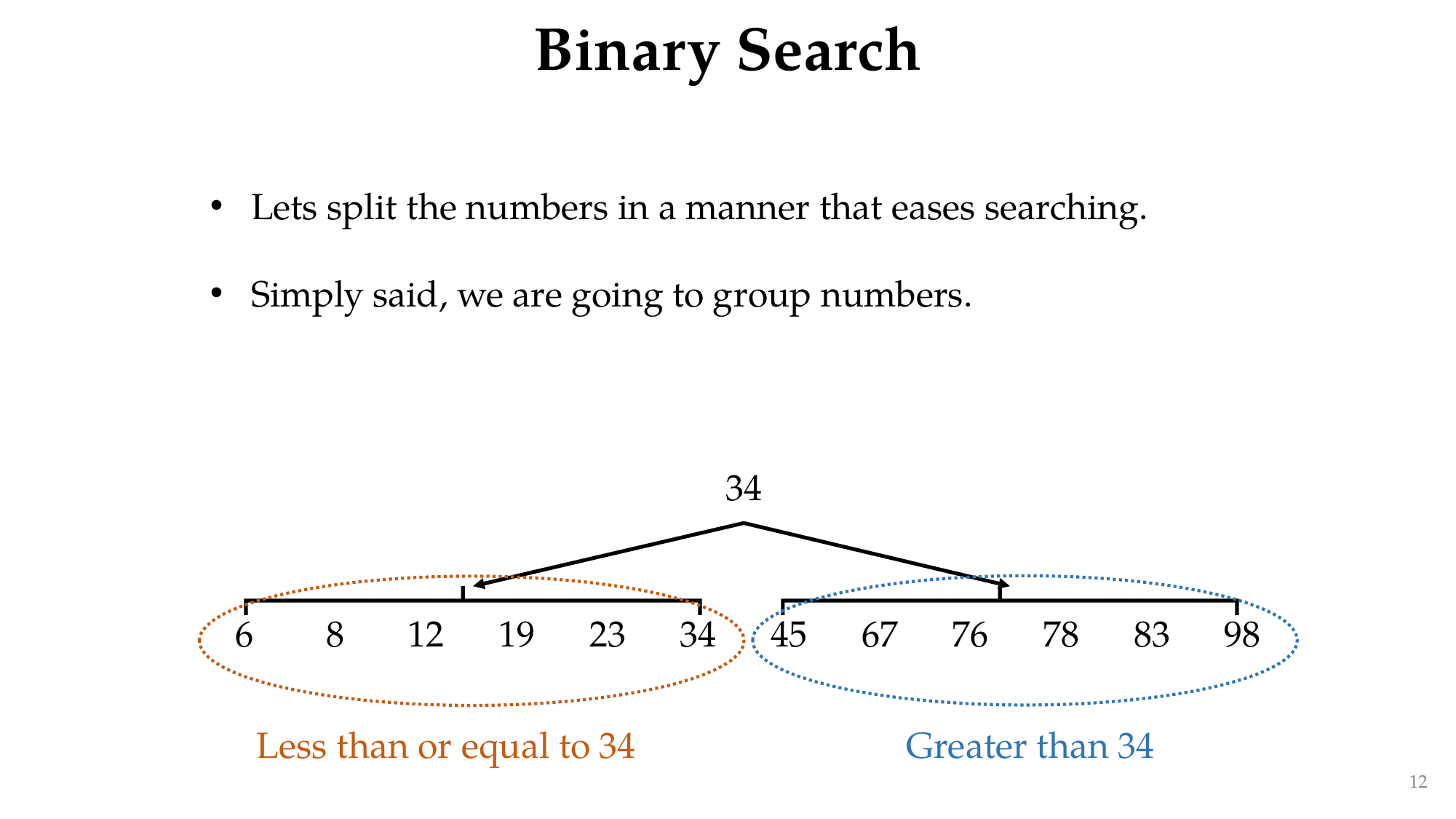

# Binary Search
Lets split the numbers in a manner that eases searching.

Simply said, we are going to group numbers.

| 34 |
| --- |

| 6 | 8 | 12 | 19 | 23 | 34 | 45 | 67 | 76 | 78 | 83 | 98 |
| --- | --- | --- | --- | --- | --- | --- | --- | --- | --- | --- | --- |
Less than or equal to 34
Greater than 34
12